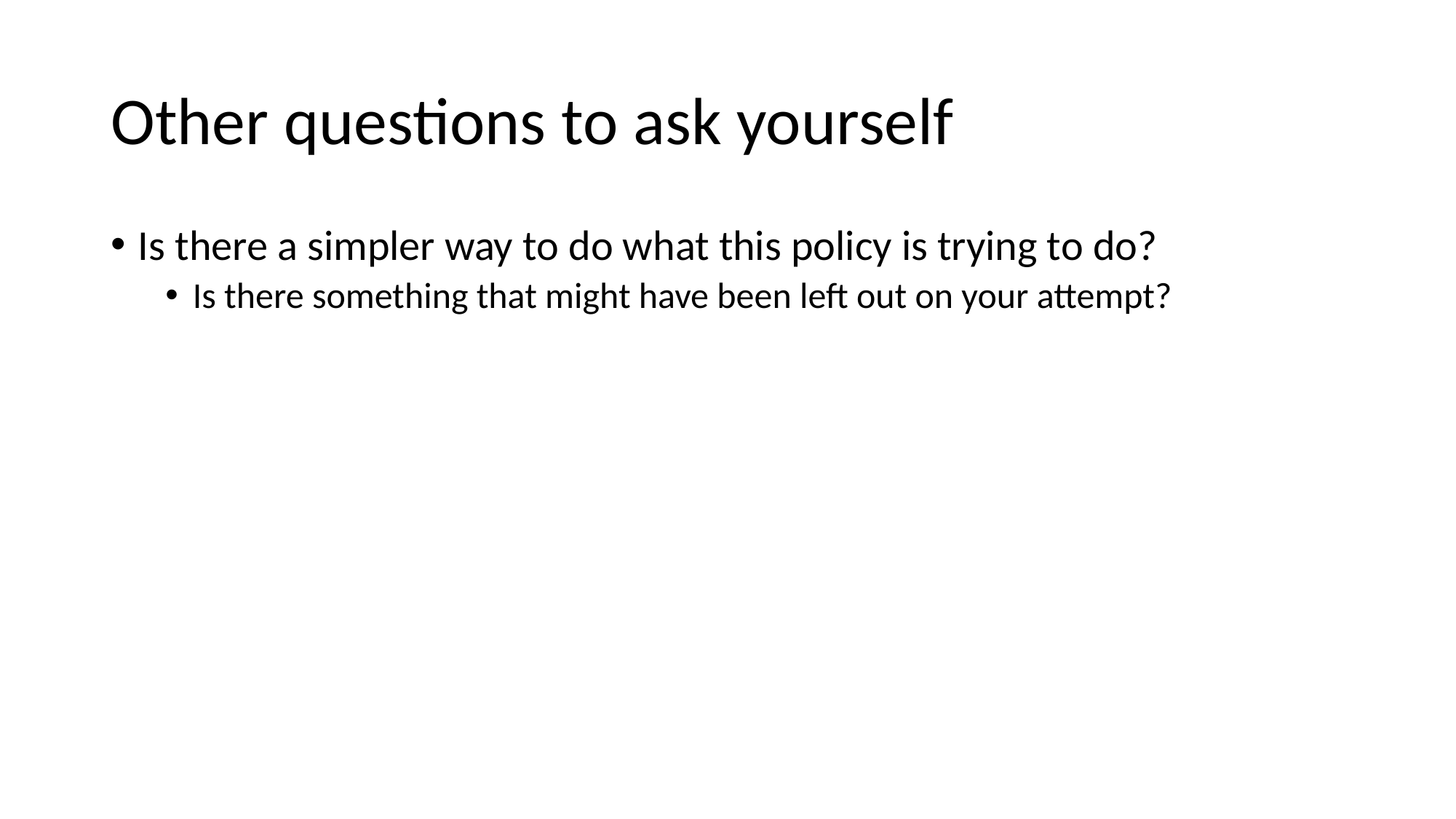

# Other questions to ask yourself
Is there a simpler way to do what this policy is trying to do?
Is there something that might have been left out on your attempt?